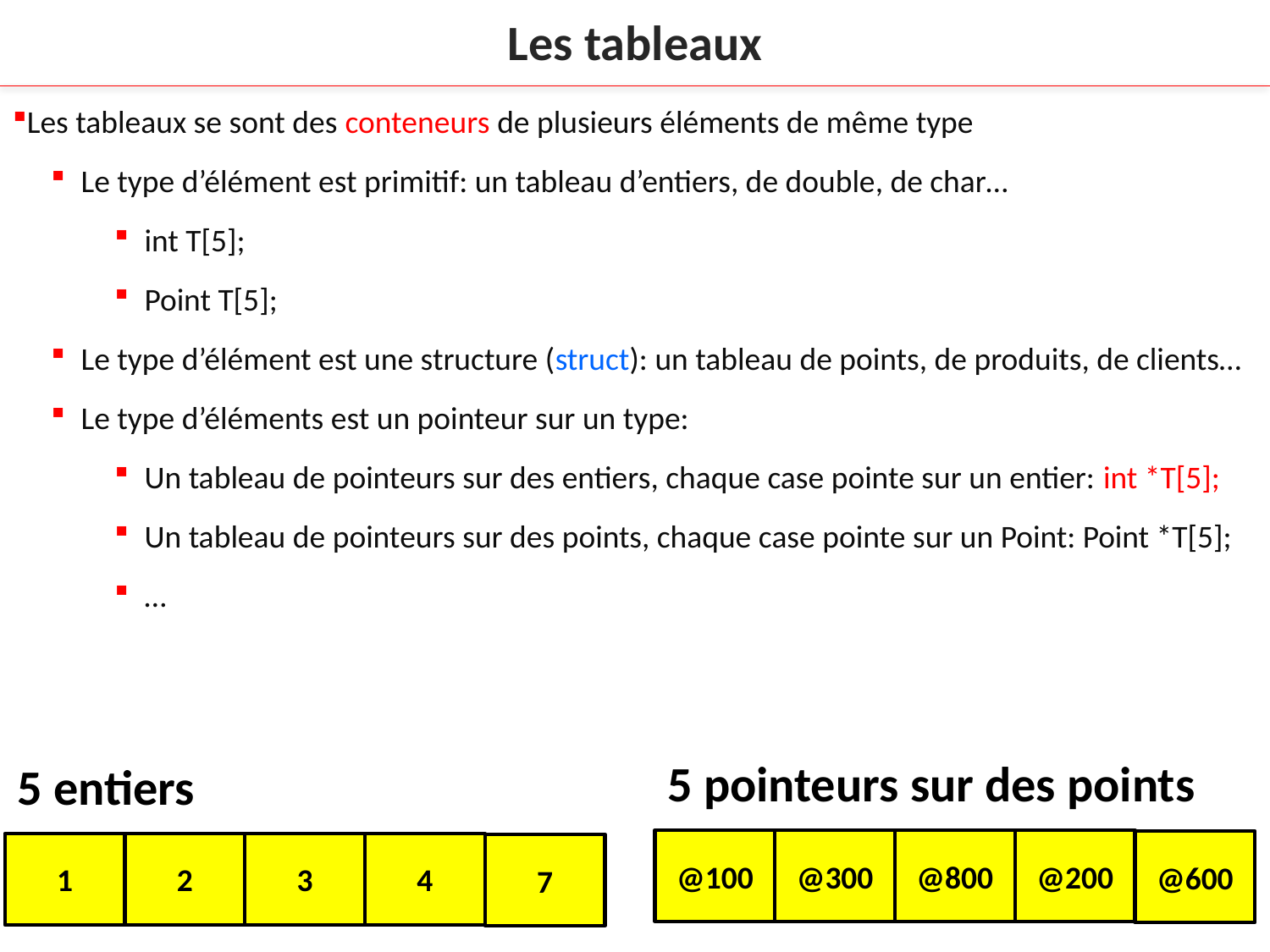

Les tableaux
Les tableaux se sont des conteneurs de plusieurs éléments de même type
Le type d’élément est primitif: un tableau d’entiers, de double, de char…
int T[5];
Point T[5];
Le type d’élément est une structure (struct): un tableau de points, de produits, de clients…
Le type d’éléments est un pointeur sur un type:
Un tableau de pointeurs sur des entiers, chaque case pointe sur un entier: int *T[5];
Un tableau de pointeurs sur des points, chaque case pointe sur un Point: Point *T[5];
…
5 pointeurs sur des points
5 entiers
@100
@300
@800
@200
@600
1
2
3
4
7